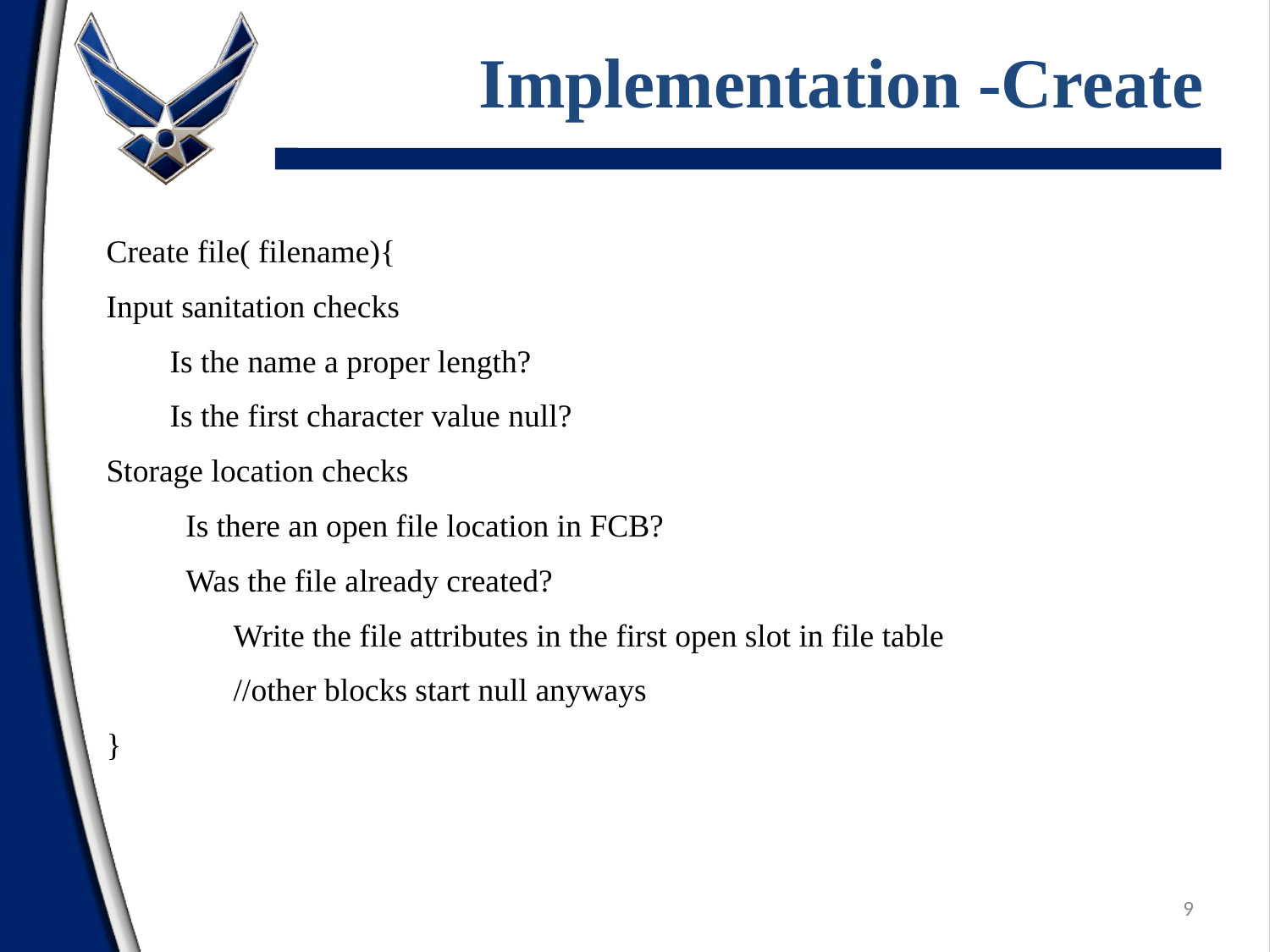

# Implementation -Create
Create file( filename){
Input sanitation checks
Is the name a proper length?
Is the first character value null?
Storage location checks
Is there an open file location in FCB?
Was the file already created?
   	Write the file attributes in the first open slot in file table
	//other blocks start null anyways
}

9